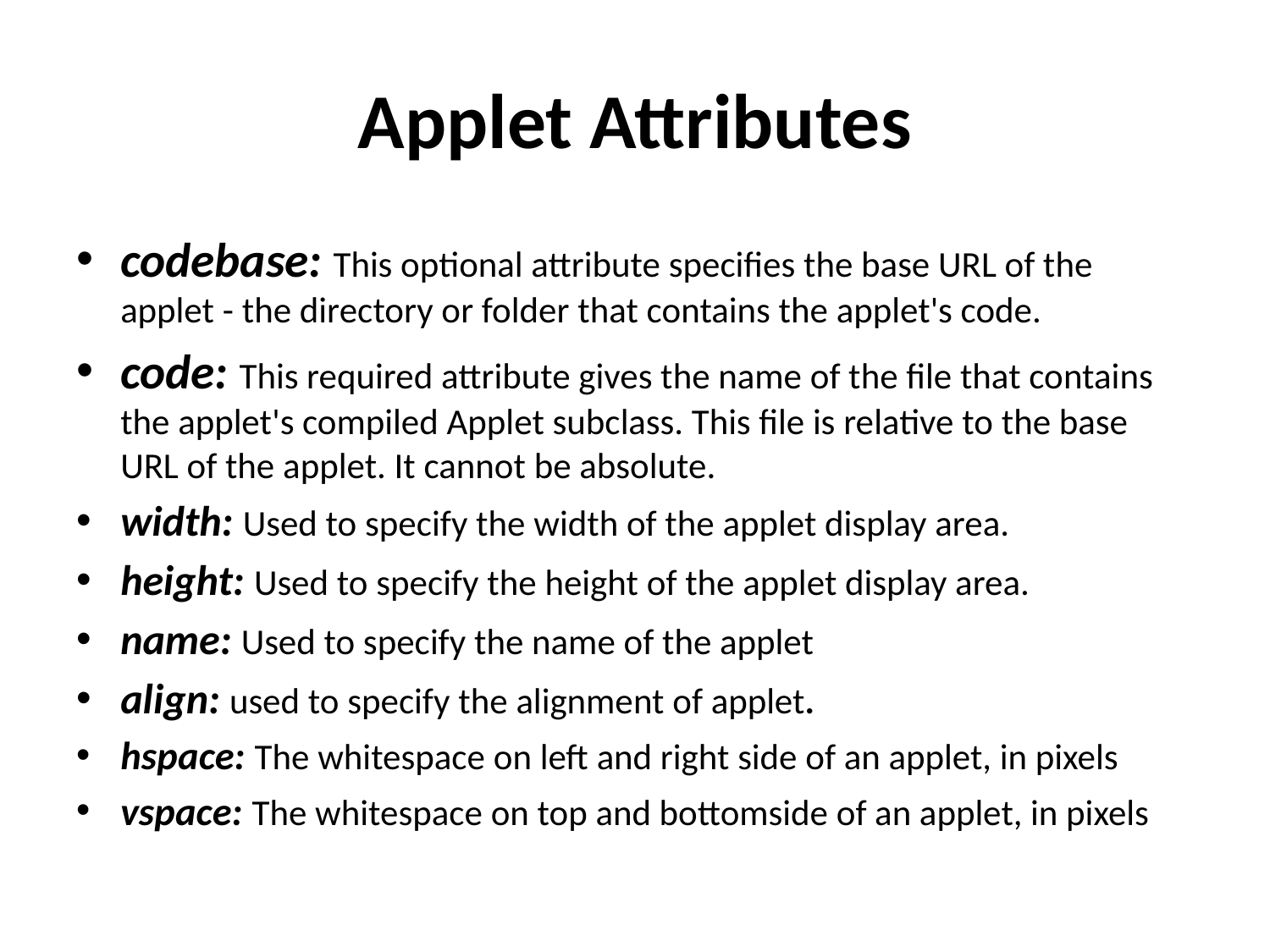

# Applet Attributes
codebase: This optional attribute specifies the base URL of the applet - the directory or folder that contains the applet's code.
code: This required attribute gives the name of the file that contains the applet's compiled Applet subclass. This file is relative to the base URL of the applet. It cannot be absolute.
width: Used to specify the width of the applet display area.
height: Used to specify the height of the applet display area.
name: Used to specify the name of the applet
align: used to specify the alignment of applet.
hspace: The whitespace on left and right side of an applet, in pixels
vspace: The whitespace on top and bottomside of an applet, in pixels